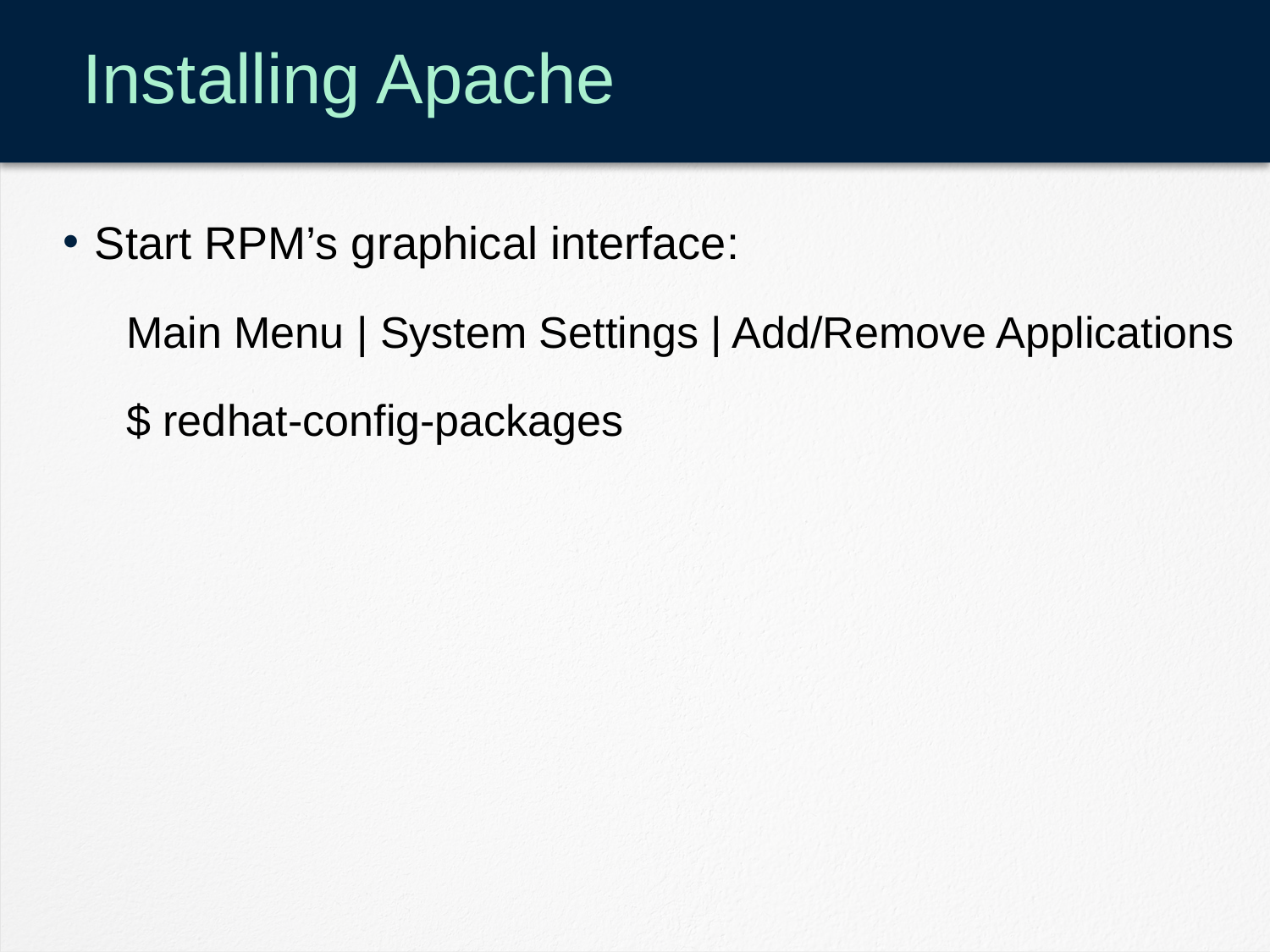

# Installing Apache
Start RPM’s graphical interface:
Main Menu | System Settings | Add/Remove Applications
$ redhat-config-packages